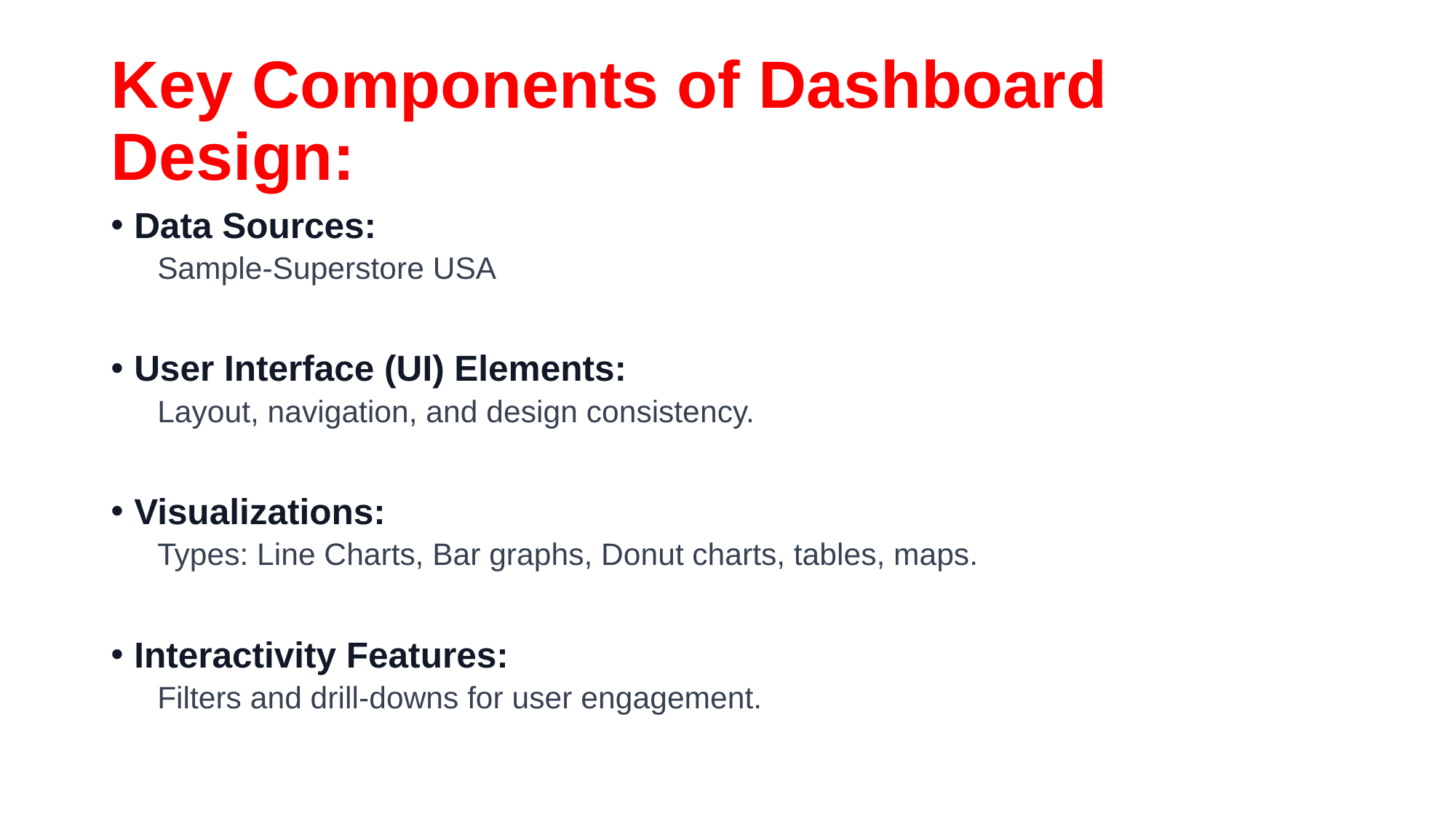

# Key Components of Dashboard Design:
Data Sources:
Sample-Superstore USA

User Interface (UI) Elements:
Layout, navigation, and design consistency.

Visualizations:
Types: Line Charts, Bar graphs, Donut charts, tables, maps.

Interactivity Features:
Filters and drill-downs for user engagement.